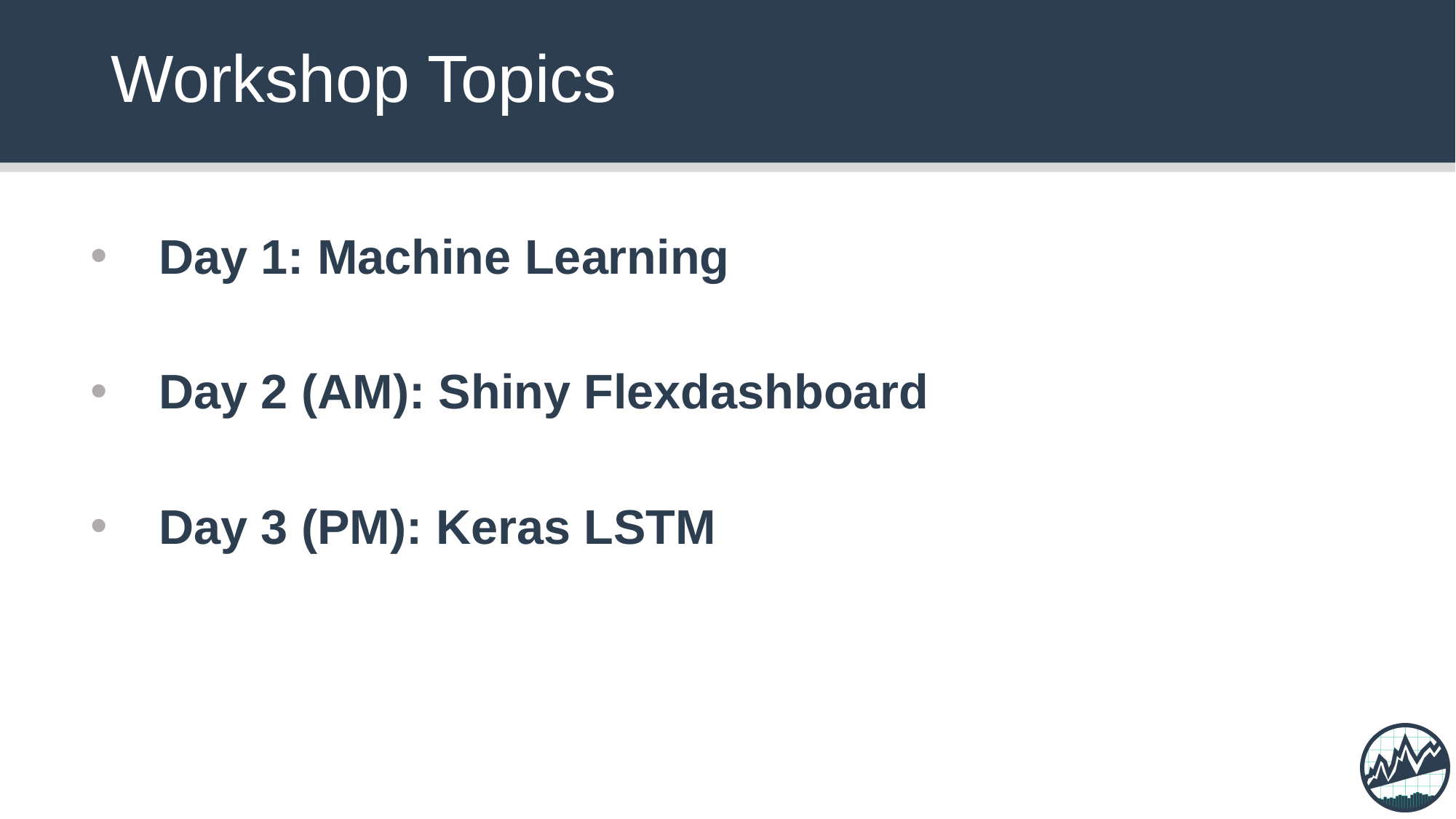

# Workshop Topics
Day 1: Machine Learning

Day 2 (AM): Shiny Flexdashboard

Day 3 (PM): Keras LSTM